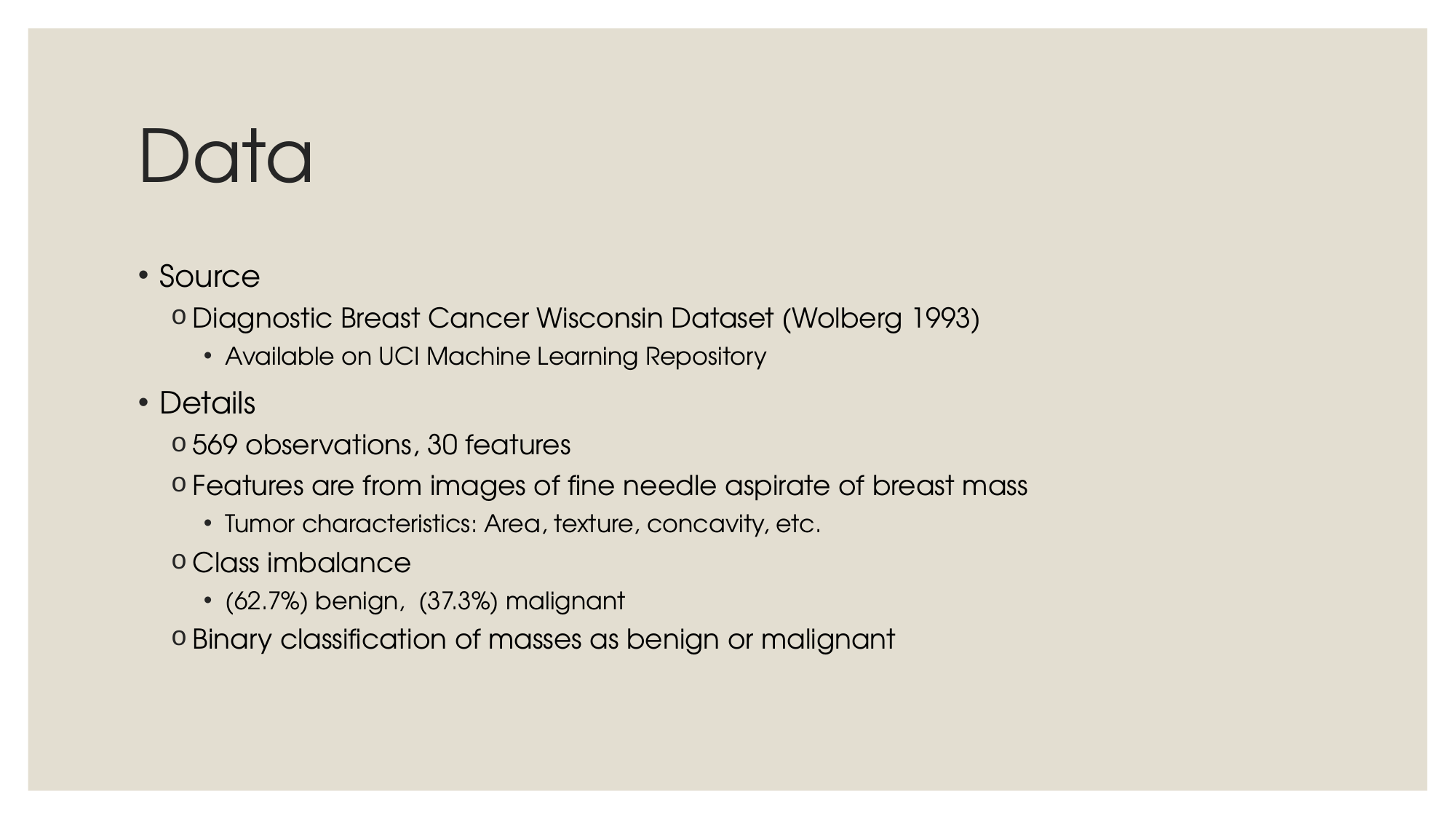

# Data
Source
Diagnostic Breast Cancer Wisconsin Dataset (Wolberg 1993)
Available on UCI Machine Learning Repository
Details
569 observations, 30 features
Features are from images of fine needle aspirate of breast mass
Tumor characteristics: Area, texture, concavity, etc.
Class imbalance
(62.7%) benign,  (37.3%) malignant
Binary classification of masses as benign or malignant